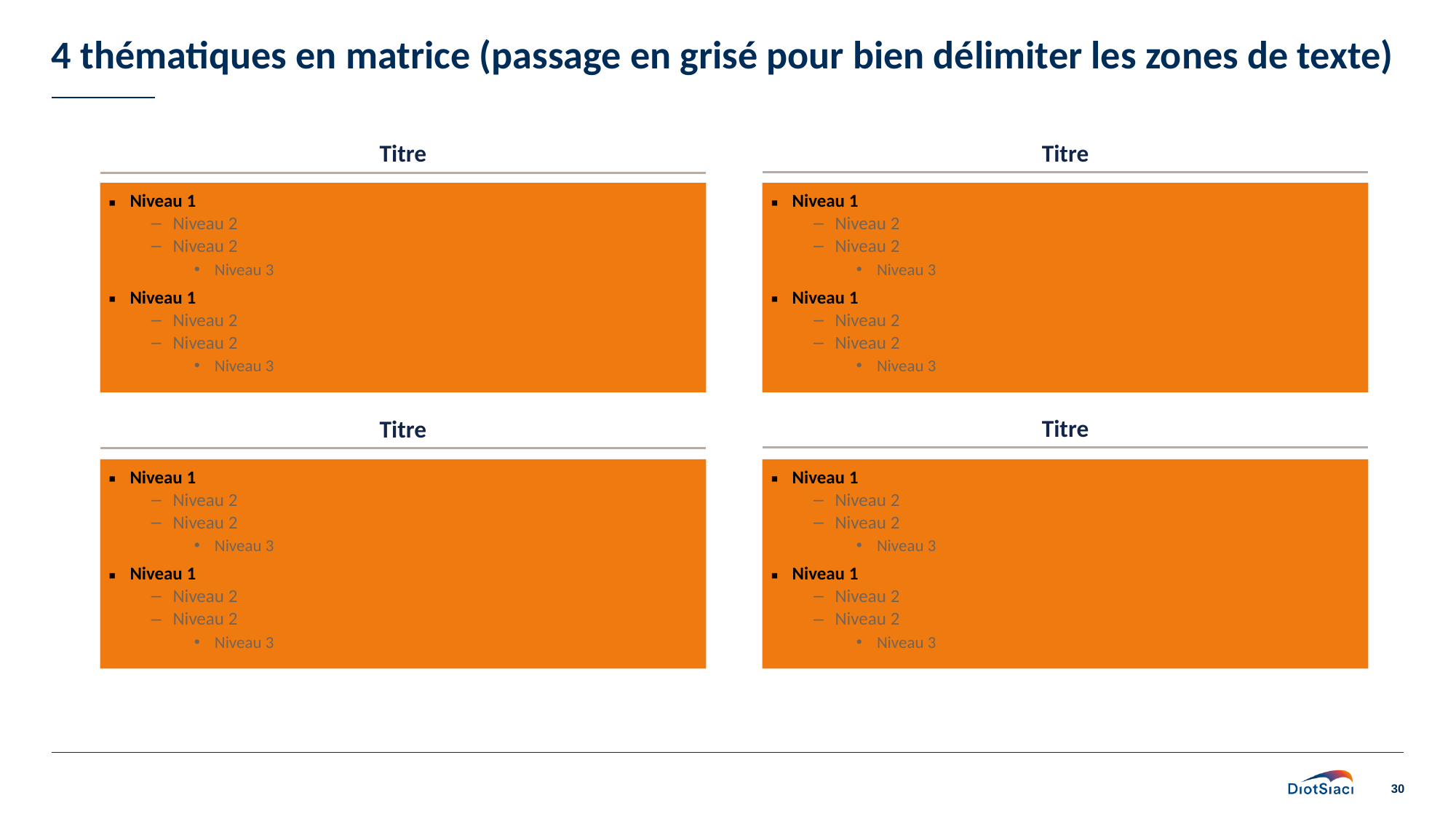

# 4 thématiques en matrice (passage en grisé pour bien délimiter les zones de texte)
Titre
Titre
Niveau 1
Niveau 2
Niveau 2
Niveau 3
Niveau 1
Niveau 2
Niveau 2
Niveau 3
Niveau 1
Niveau 2
Niveau 2
Niveau 3
Niveau 1
Niveau 2
Niveau 2
Niveau 3
Titre
Titre
Niveau 1
Niveau 2
Niveau 2
Niveau 3
Niveau 1
Niveau 2
Niveau 2
Niveau 3
Niveau 1
Niveau 2
Niveau 2
Niveau 3
Niveau 1
Niveau 2
Niveau 2
Niveau 3
30